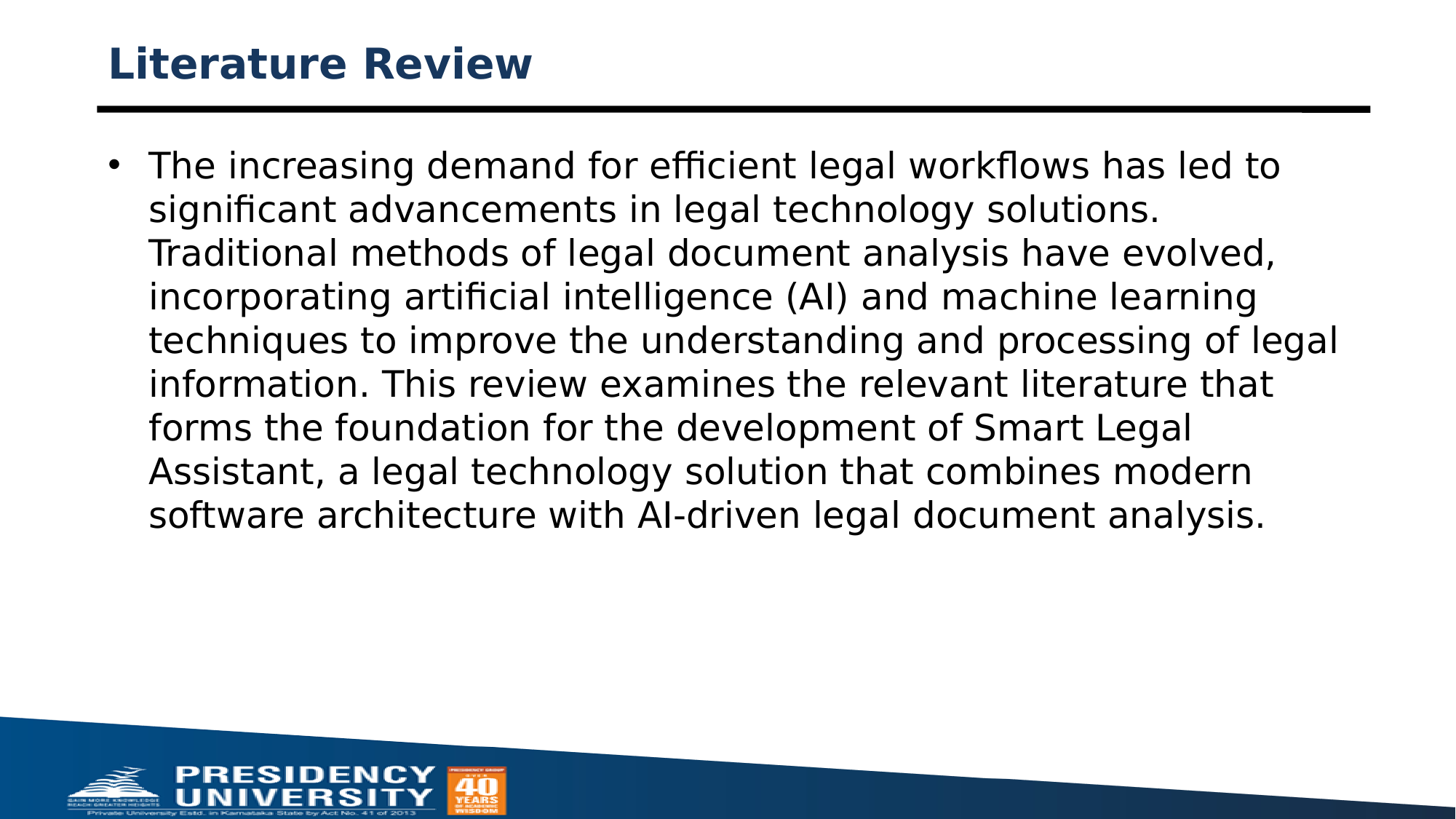

# Literature Review
The increasing demand for efficient legal workflows has led to significant advancements in legal technology solutions. Traditional methods of legal document analysis have evolved, incorporating artificial intelligence (AI) and machine learning techniques to improve the understanding and processing of legal information. This review examines the relevant literature that forms the foundation for the development of Smart Legal Assistant, a legal technology solution that combines modern software architecture with AI-driven legal document analysis.